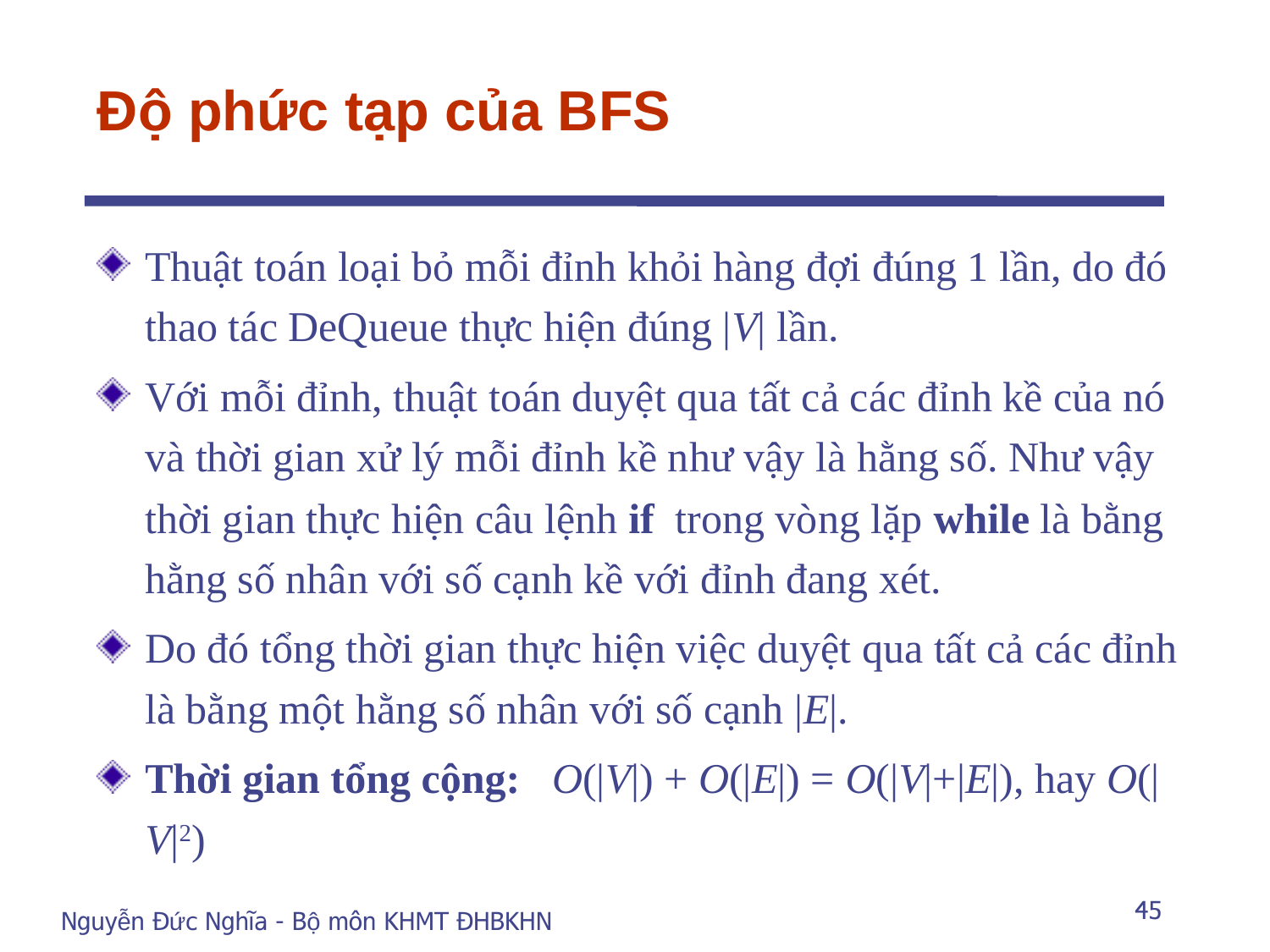

# Độ phức tạp của BFS
Thuật toán loại bỏ mỗi đỉnh khỏi hàng đợi đúng 1 lần, do đó thao tác DeQueue thực hiện đúng |V| lần.
Với mỗi đỉnh, thuật toán duyệt qua tất cả các đỉnh kề của nó và thời gian xử lý mỗi đỉnh kề như vậy là hằng số. Như vậy thời gian thực hiện câu lệnh if  trong vòng lặp while là bằng hằng số nhân với số cạnh kề với đỉnh đang xét.
Do đó tổng thời gian thực hiện việc duyệt qua tất cả các đỉnh là bằng một hằng số nhân với số cạnh |E|.
Thời gian tổng cộng:   O(|V|) + O(|E|) = O(|V|+|E|), hay O(|V|2)
45
Nguyễn Đức Nghĩa - Bộ môn KHMT ĐHBKHN